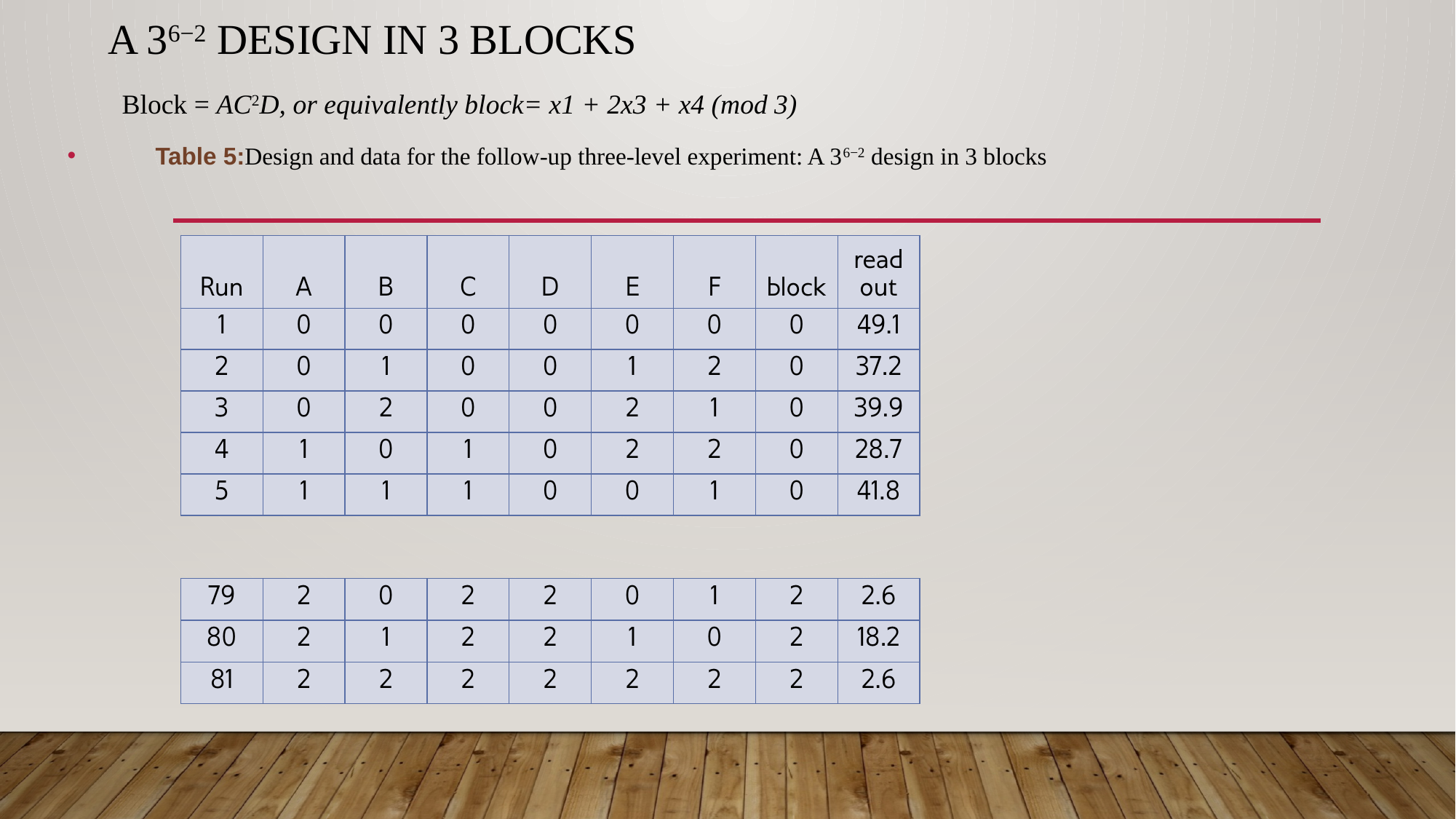

# A 36−2 design in 3 blocks
Block = AC2D, or equivalently block= x1 + 2x3 + x4 (mod 3)
         Table 5:Design and data for the follow-up three-level experiment: A 36−2 design in 3 blocks

| Run | A | B | C | D | E | F | block | readout |
| --- | --- | --- | --- | --- | --- | --- | --- | --- |
| 1 | 0 | 0 | 0 | 0 | 0 | 0 | 0 | 49.1 |
| 2 | 0 | 1 | 0 | 0 | 1 | 2 | 0 | 37.2 |
| 3 | 0 | 2 | 0 | 0 | 2 | 1 | 0 | 39.9 |
| 4 | 1 | 0 | 1 | 0 | 2 | 2 | 0 | 28.7 |
| 5 | 1 | 1 | 1 | 0 | 0 | 1 | 0 | 41.8 |
| 79 | 2 | 0 | 2 | 2 | 0 | 1 | 2 | 2.6 |
| --- | --- | --- | --- | --- | --- | --- | --- | --- |
| 80 | 2 | 1 | 2 | 2 | 1 | 0 | 2 | 18.2 |
| 81 | 2 | 2 | 2 | 2 | 2 | 2 | 2 | 2.6 |